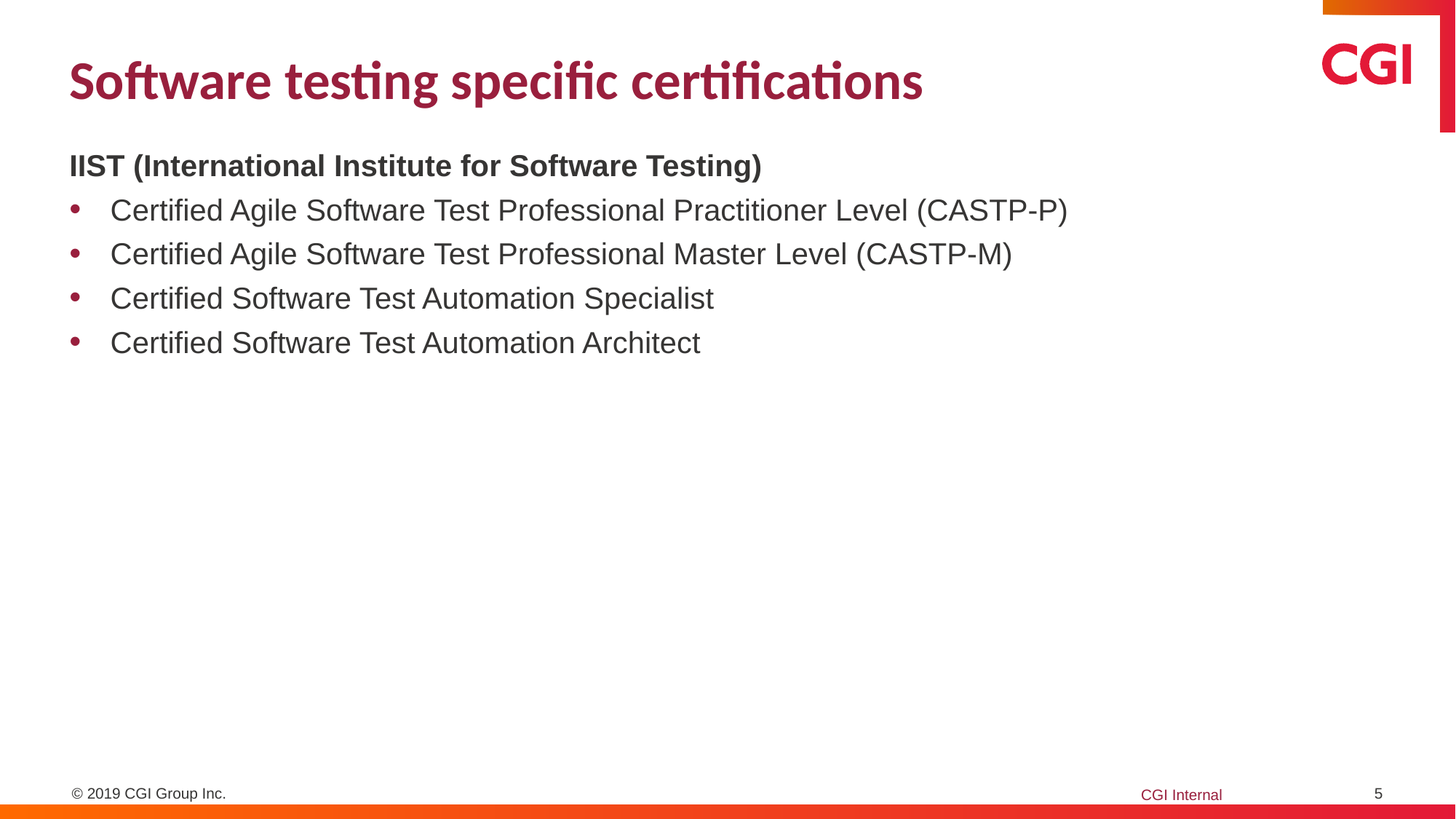

# Software testing specific certifications
IIST (International Institute for Software Testing)
Certified Agile Software Test Professional Practitioner Level (CASTP-P)
Certified Agile Software Test Professional Master Level (CASTP-M)
Certified Software Test Automation Specialist
Certified Software Test Automation Architect

5